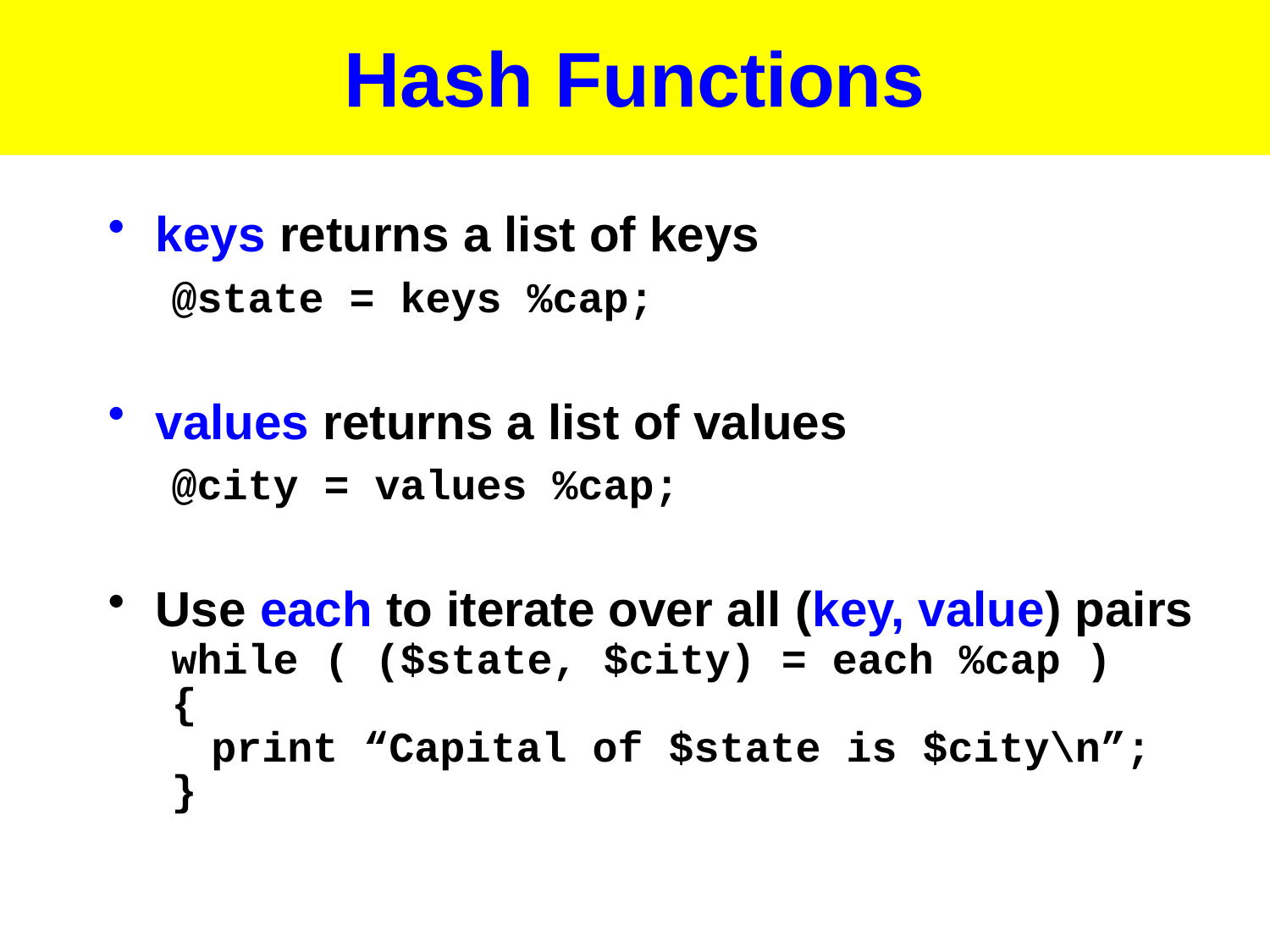

# Hash Functions
keys returns a list of keys
@state = keys %cap;

values returns a list of values
@city = values %cap;

Use each to iterate over all (key, value) pairs
while ( ($state, $city) = each %cap )
{
	print “Capital of $state is $city\n”;
}